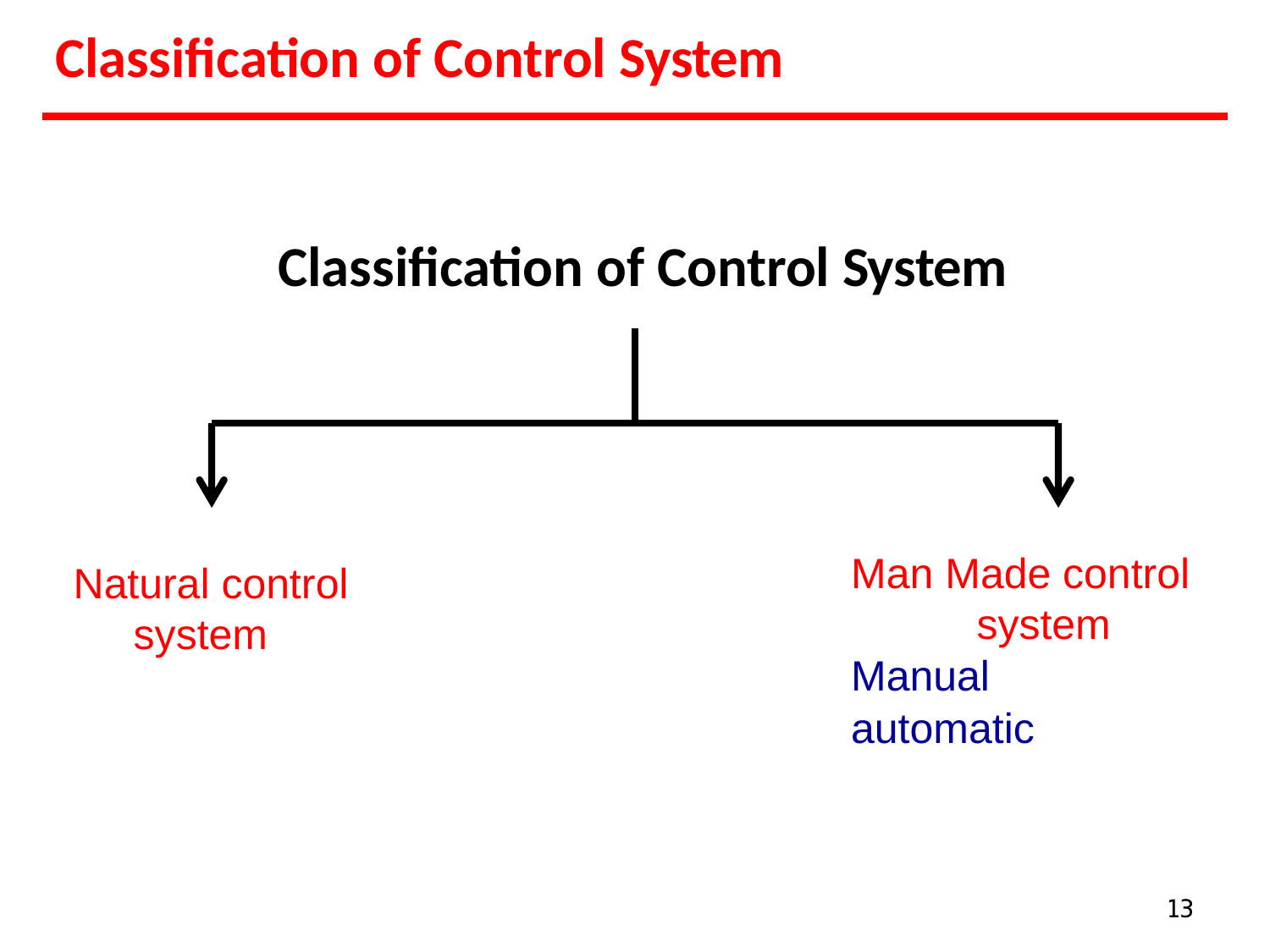

# Classification of Control System

Classification of Control System

Man Made control system
Manual
automatic
 Natural control system
13